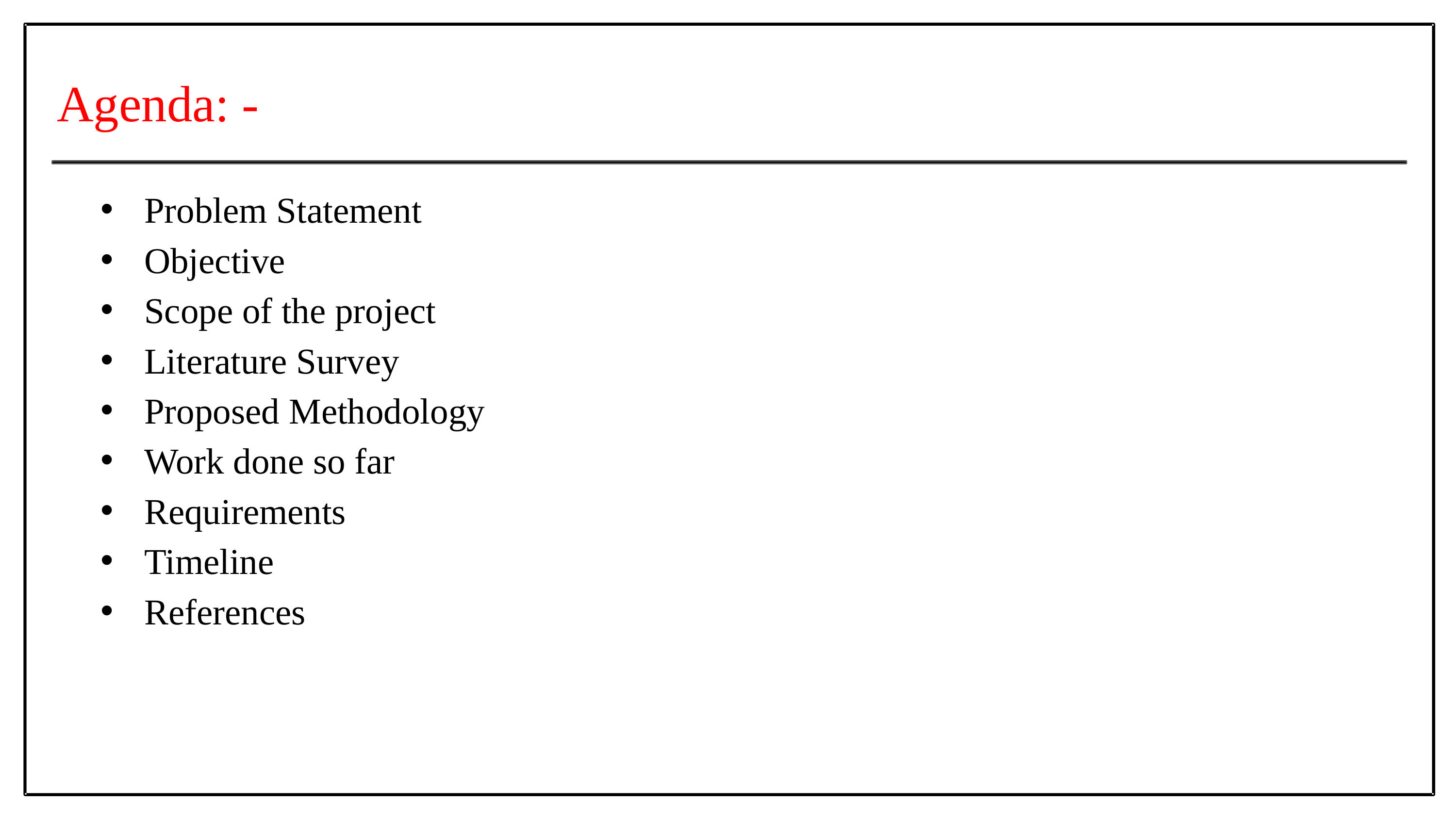

Agenda: -

Problem Statement
Objective
Scope of the project
Literature Survey
Proposed Methodology
Work done so far
Requirements
Timeline
References